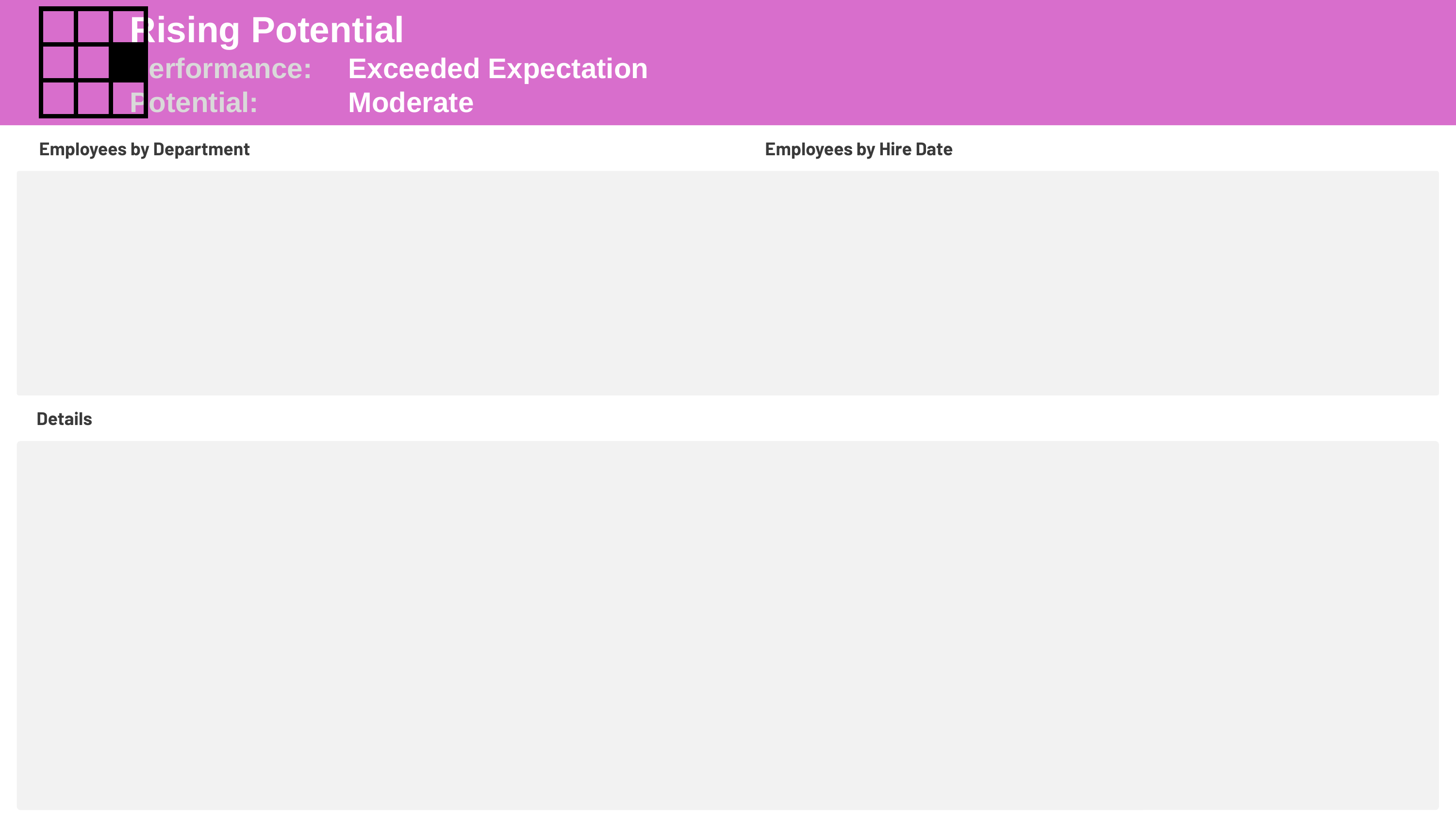

Rising Potential
Performance: 	Exceeded Expectation
Potential: 		Moderate

Employees by Department
Employees by Hire Date

Details